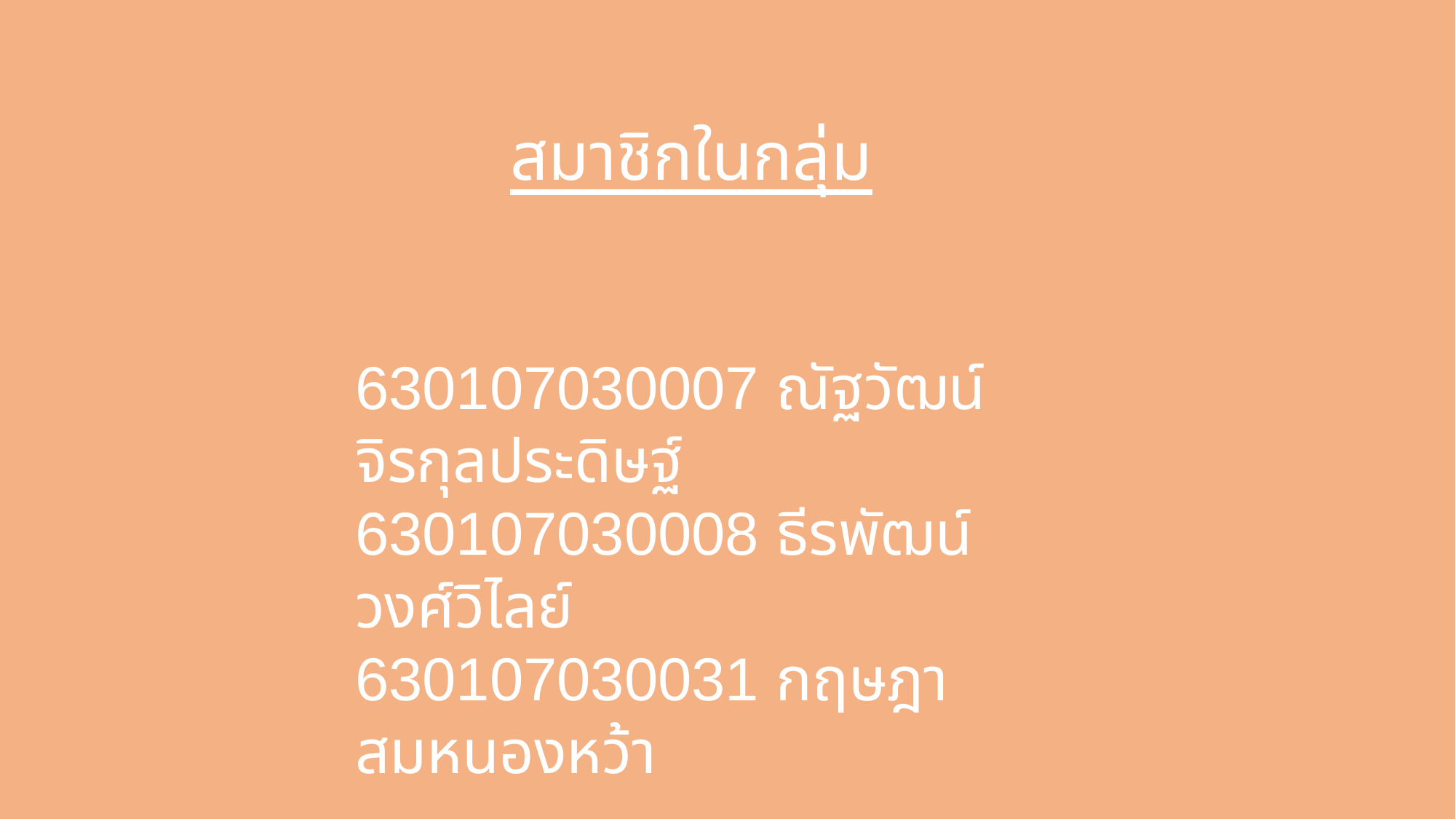

สมาชิกในกลุ่ม
630107030007 ณัฐวัฒน์ จิรกุลประดิษฐ์
630107030008 ธีรพัฒน์ วงศ์วิไลย์
630107030031 กฤษฎา สมหนองหว้า